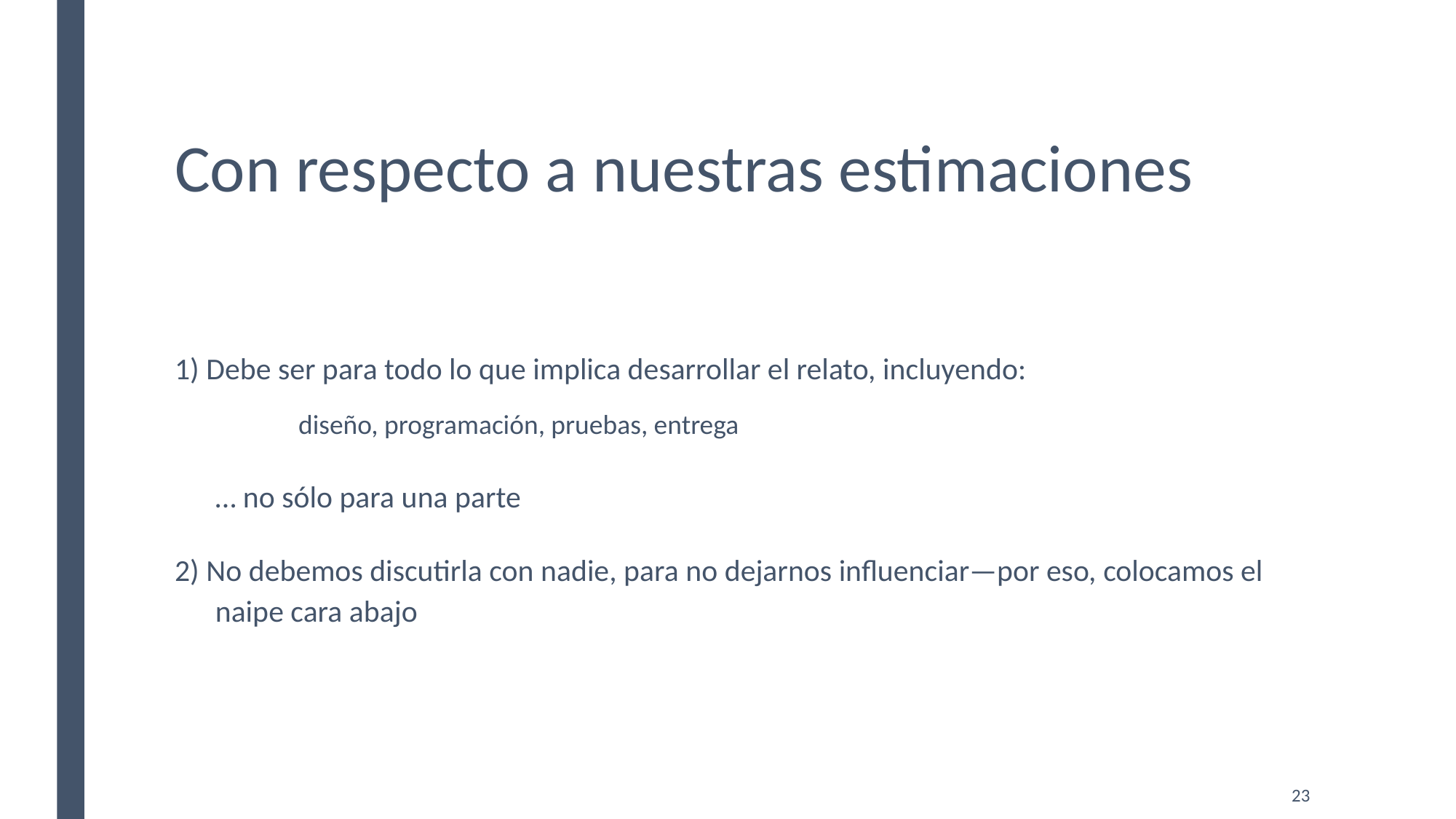

# Con respecto a nuestras estimaciones
1) Debe ser para todo lo que implica desarrollar el relato, incluyendo:
	diseño, programación, pruebas, entrega
… no sólo para una parte
2) No debemos discutirla con nadie, para no dejarnos influenciar—por eso, colocamos el naipe cara abajo
23